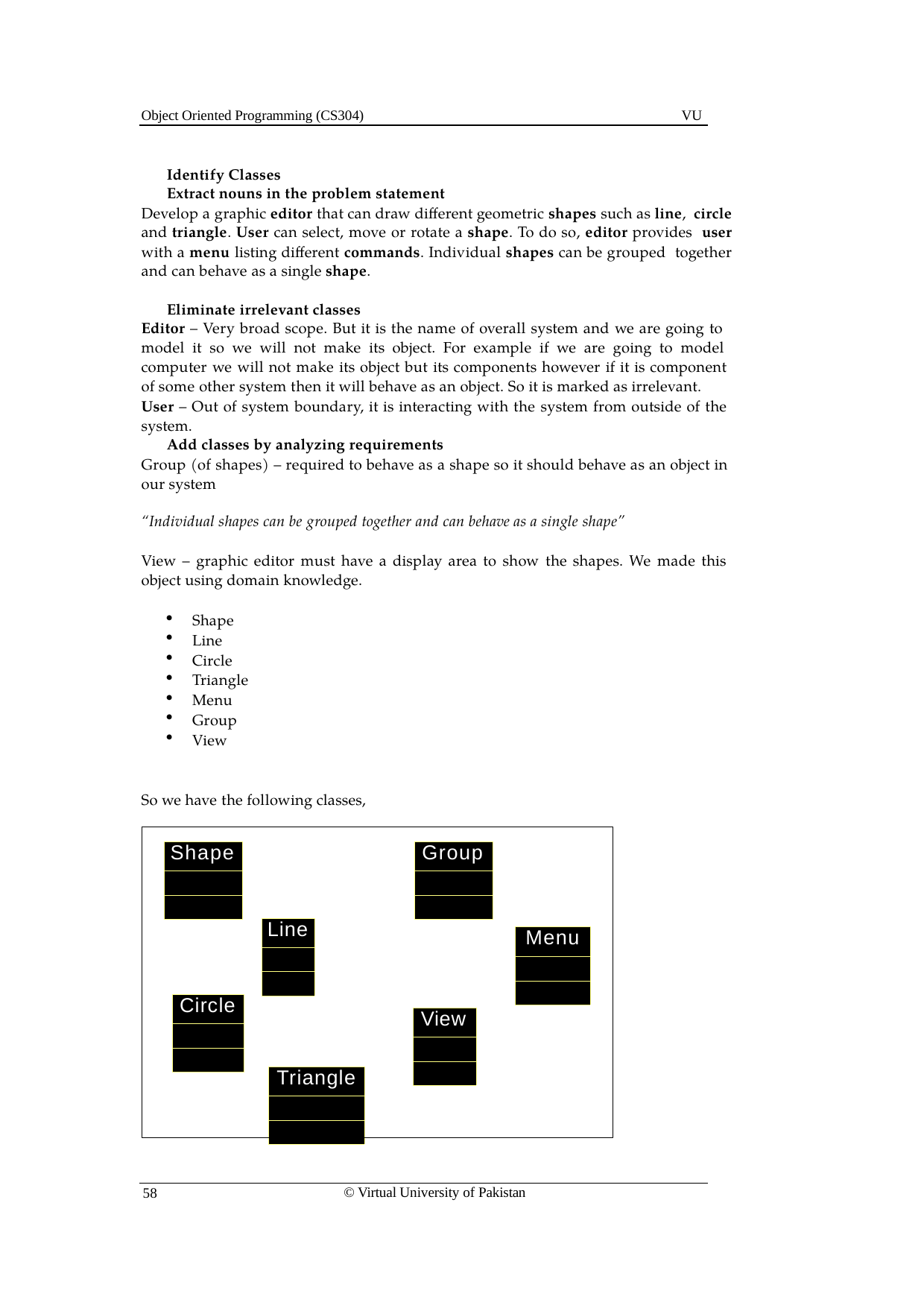

Object Oriented Programming (CS304)
VU

Identify Classes
Extract nouns in the problem statement
Develop a graphic editor that can draw different geometric shapes such as line,  circle and triangle. User can select, move or rotate a shape. To do so, editor provides  user with a menu listing different commands. Individual shapes can be grouped  together and can behave as a single shape.

Eliminate irrelevant classes
Editor – Very broad scope. But it is the name of overall system and we are going to
model it so we will not make its object. For example if we are going to model  computer we will not make its object but its components however if it is component  of some other system then it will behave as an object. So it is marked as irrelevant.
User – Out of system boundary, it is interacting with the system from outside of the  system.
Add classes by analyzing requirements
Group (of shapes) – required to behave as a shape so it should behave as an object in  our system

“Individual shapes can be grouped together and can behave as a single shape”

View – graphic editor must have a display area to show the shapes. We made this  object using domain knowledge.

Shape
Line
Circle
Triangle
Menu
Group
View

So we have the following classes,

| Shape |
| --- |
|  |
|  |
| Group |
| --- |
|  |
|  |
| Line |
| --- |
|  |
|  |
| Menu |
| --- |
|  |
|  |
| Circle |
| --- |
|  |
|  |
| View |
| --- |
|  |
|  |
| Triangle |
| --- |
|  |
|  |
© Virtual University of Pakistan

58